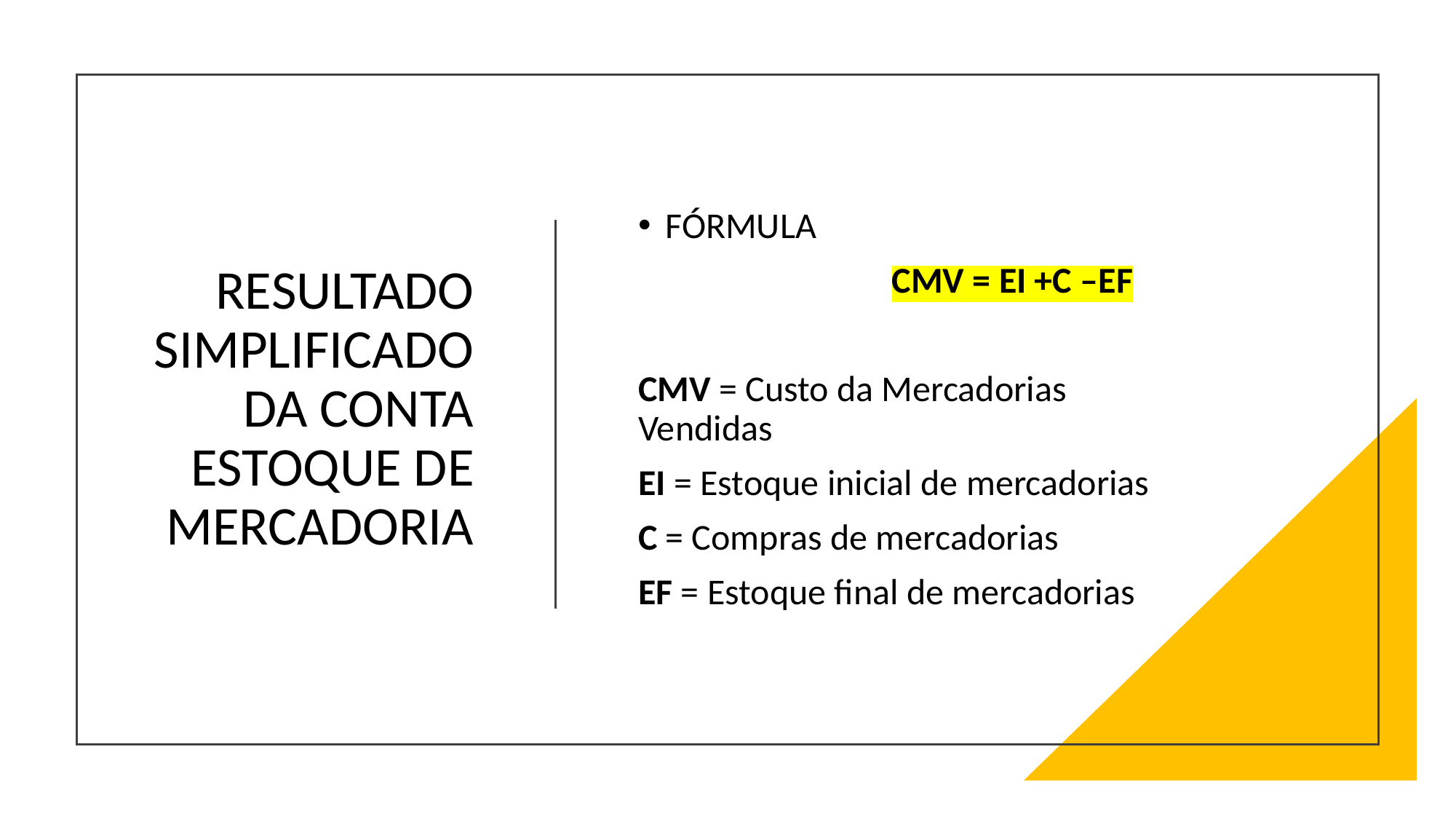

# RESULTADO SIMPLIFICADO DA CONTA ESTOQUE DE MERCADORIA
FÓRMULA
                               CMV = EI +C –EF

CMV = Custo da Mercadorias Vendidas
EI = Estoque inicial de mercadorias
C = Compras de mercadorias
EF = Estoque final de mercadorias